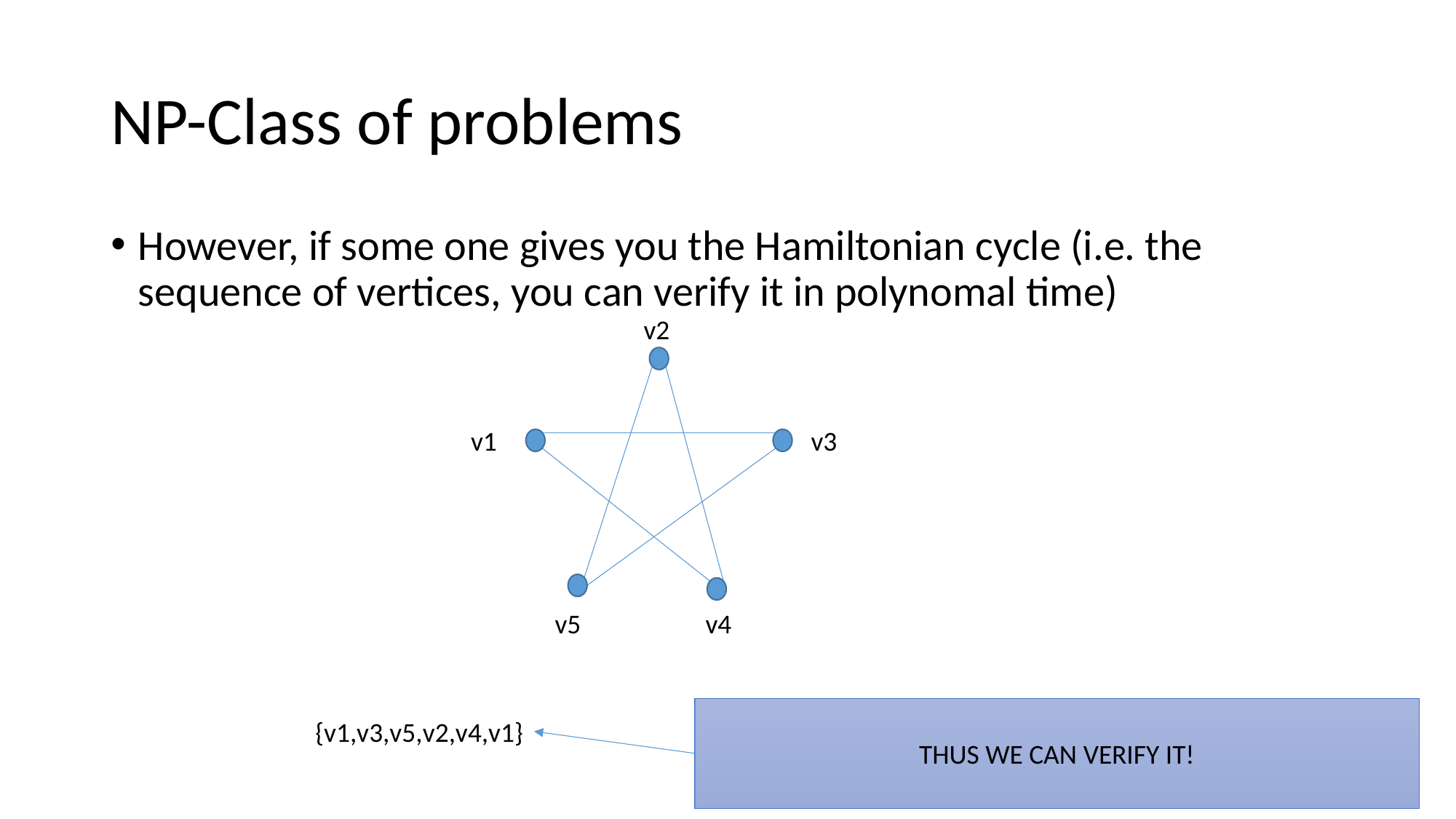

# NP-Class of problems
However, if some one gives you the Hamiltonian cycle (i.e. the sequence of vertices, you can verify it in polynomal time)
v2

v1
v3
v5
v4
THUS WE CAN VERIFY IT!
{v1,v3,v5,v2,v4,v1}